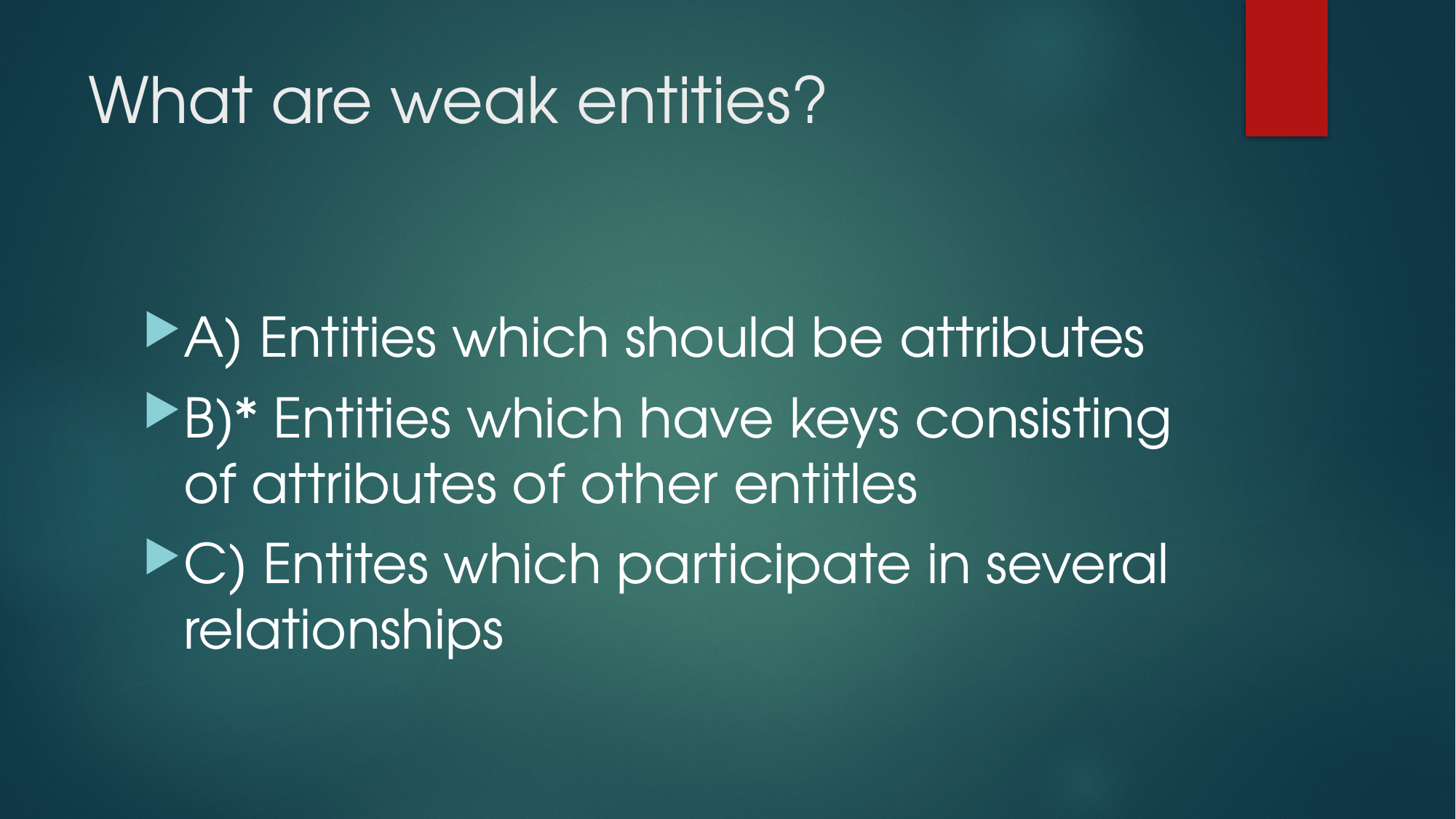

# What are weak entities?

A) Entities which should be attributes
B)* Entities which have keys consisting of attributes of other entitles
C) Entites which participate in several relationships